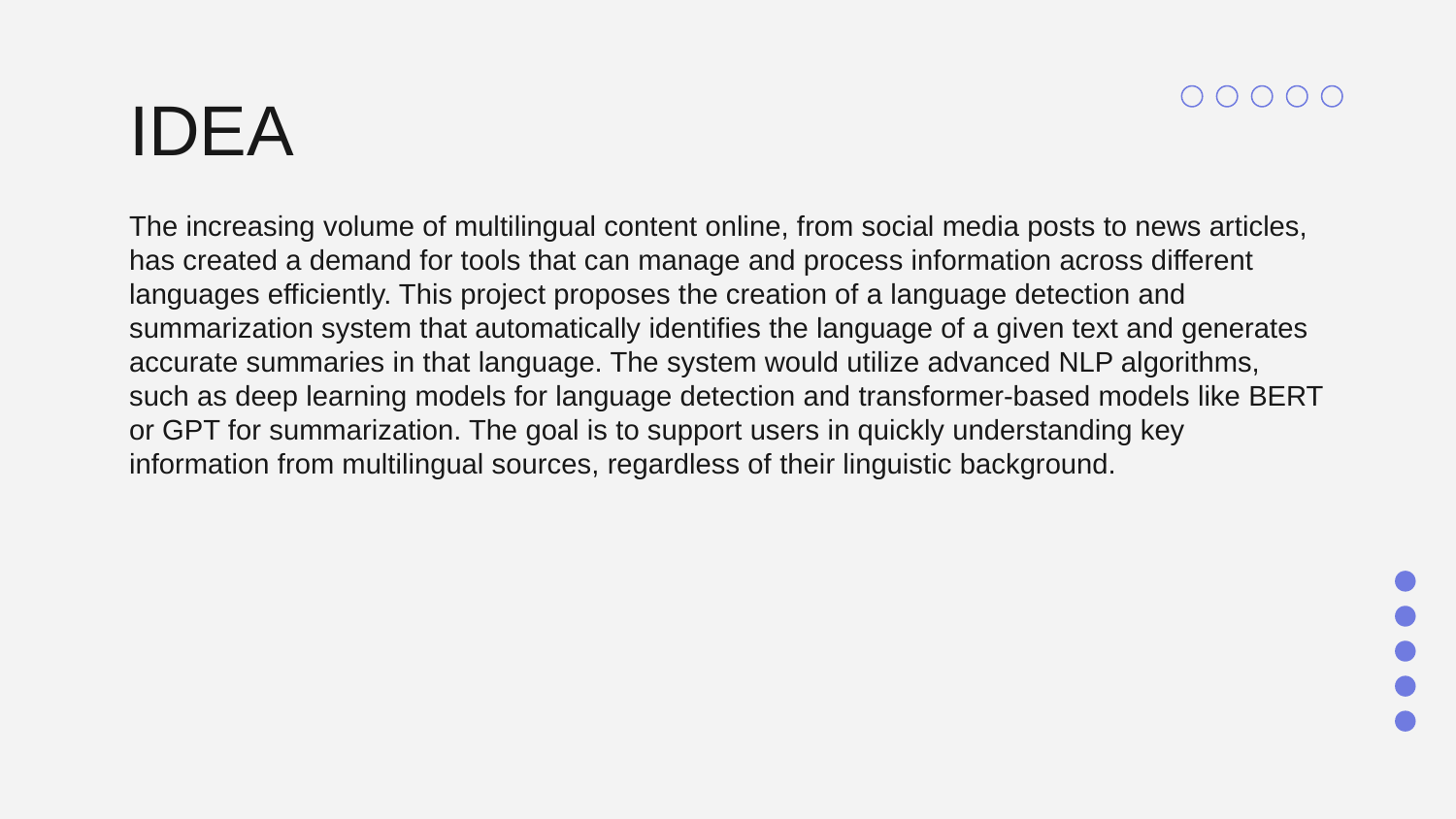

# IDEA

The increasing volume of multilingual content online, from social media posts to news articles, has created a demand for tools that can manage and process information across different languages efficiently. This project proposes the creation of a language detection and summarization system that automatically identifies the language of a given text and generates accurate summaries in that language. The system would utilize advanced NLP algorithms, such as deep learning models for language detection and transformer-based models like BERT or GPT for summarization. The goal is to support users in quickly understanding key information from multilingual sources, regardless of their linguistic background.